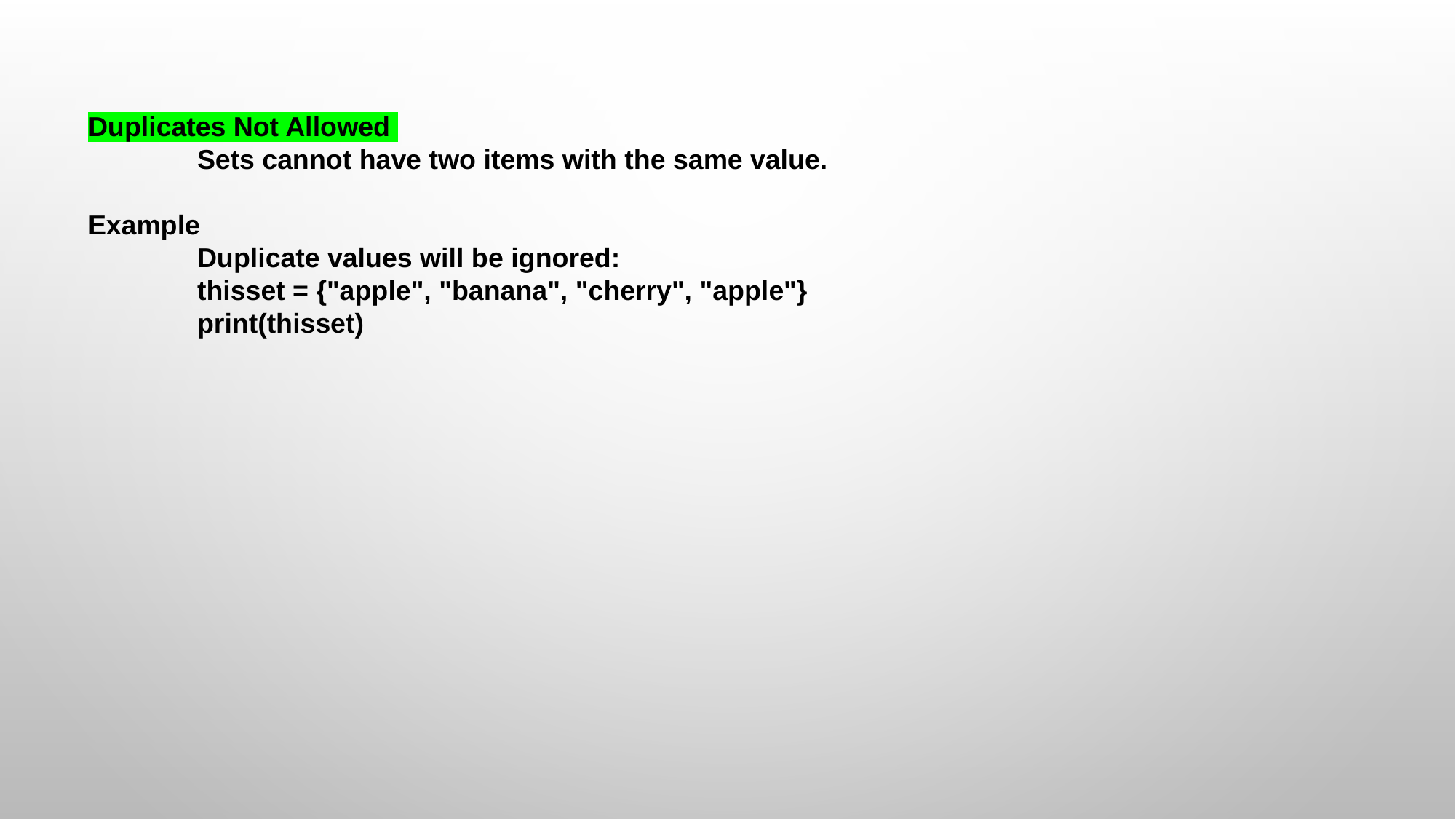

Duplicates Not Allowed
	Sets cannot have two items with the same value.

Example
	Duplicate values will be ignored:
	thisset = {"apple", "banana", "cherry", "apple"}
	print(thisset)